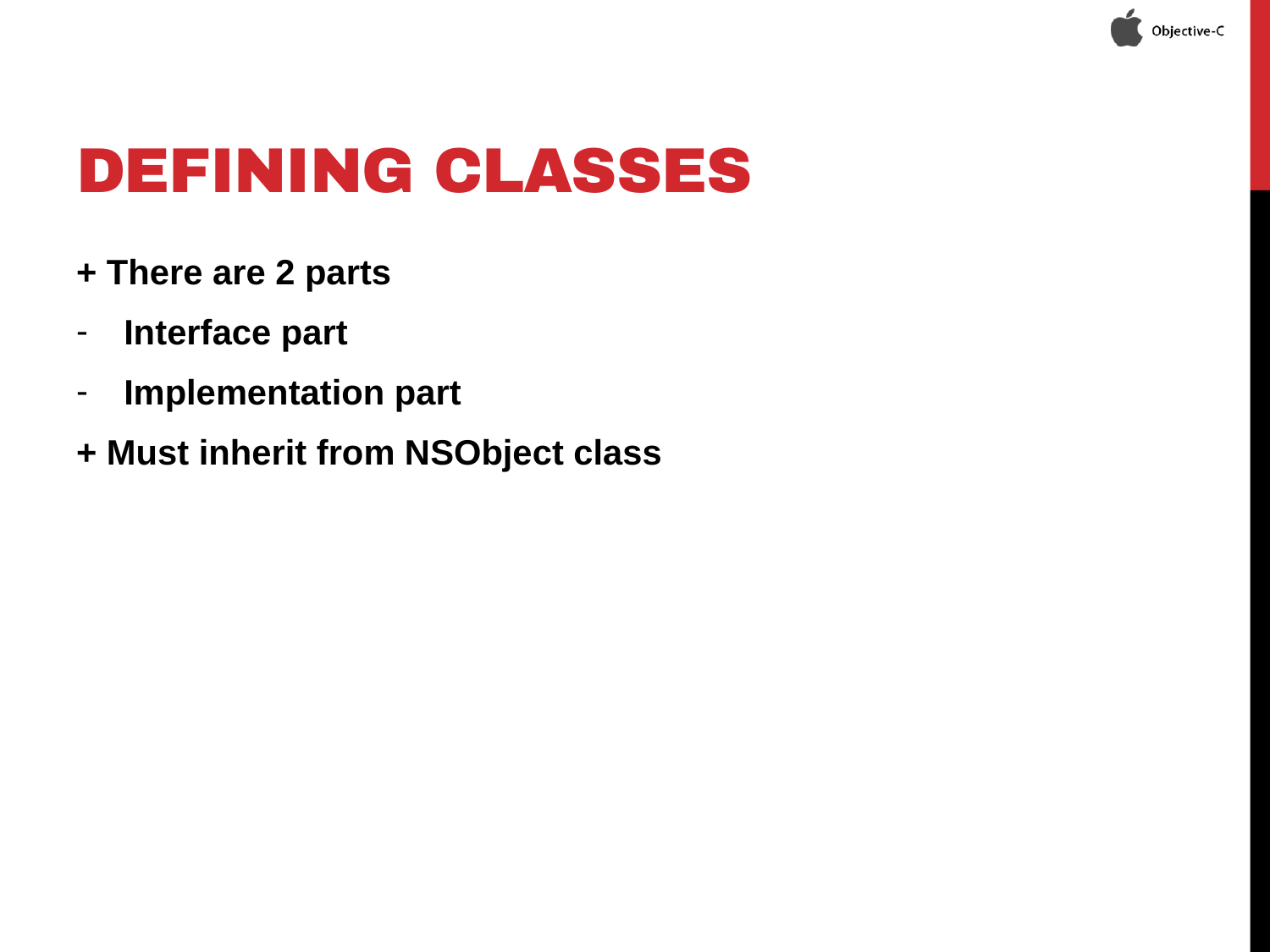

# Defining classes
+ There are 2 parts
Interface part
Implementation part
+ Must inherit from NSObject class